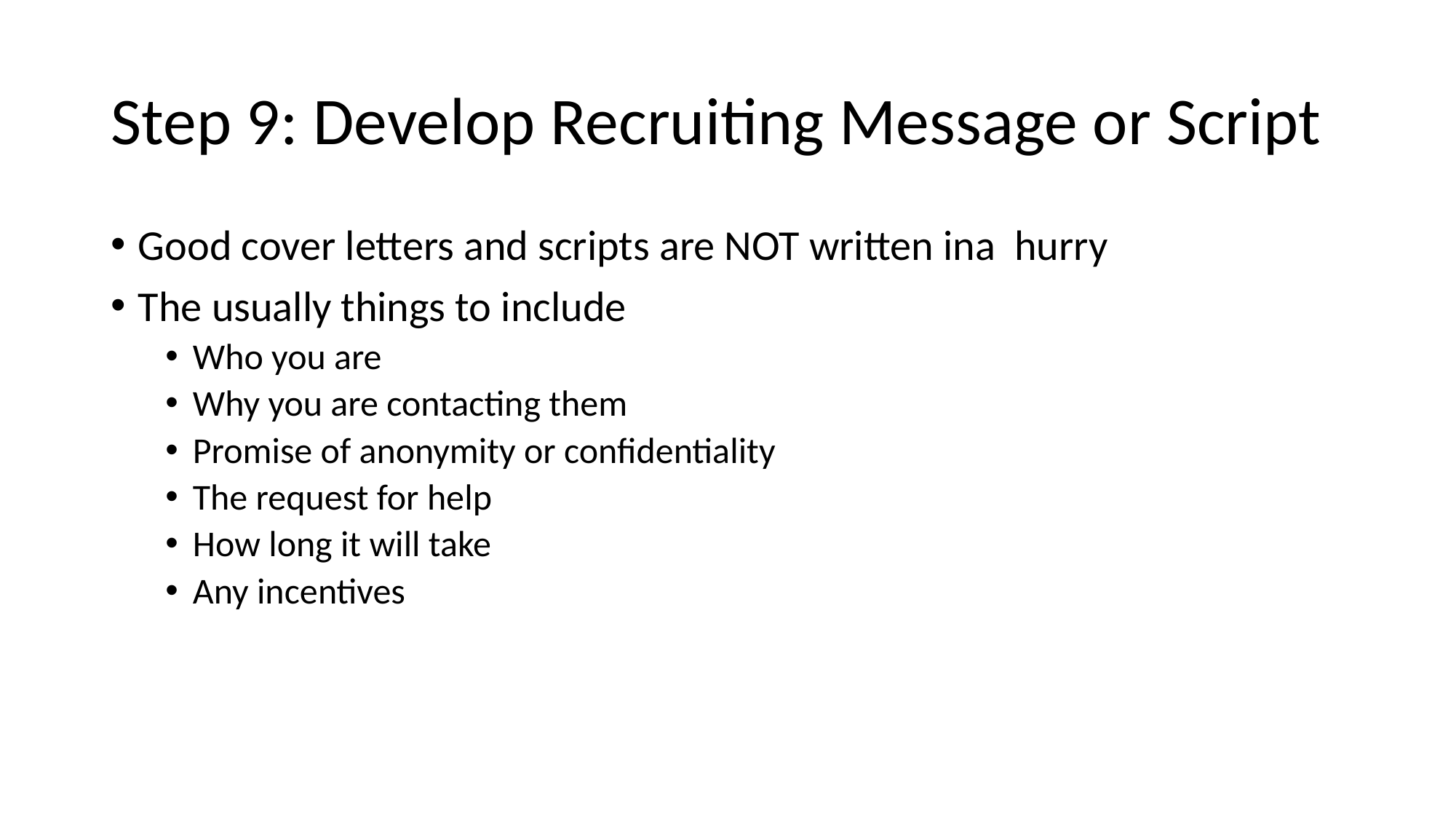

# Step 9: Develop Recruiting Message or Script
Good cover letters and scripts are NOT written ina  hurry
The usually things to include
Who you are
Why you are contacting them
Promise of anonymity or confidentiality
The request for help
How long it will take
Any incentives